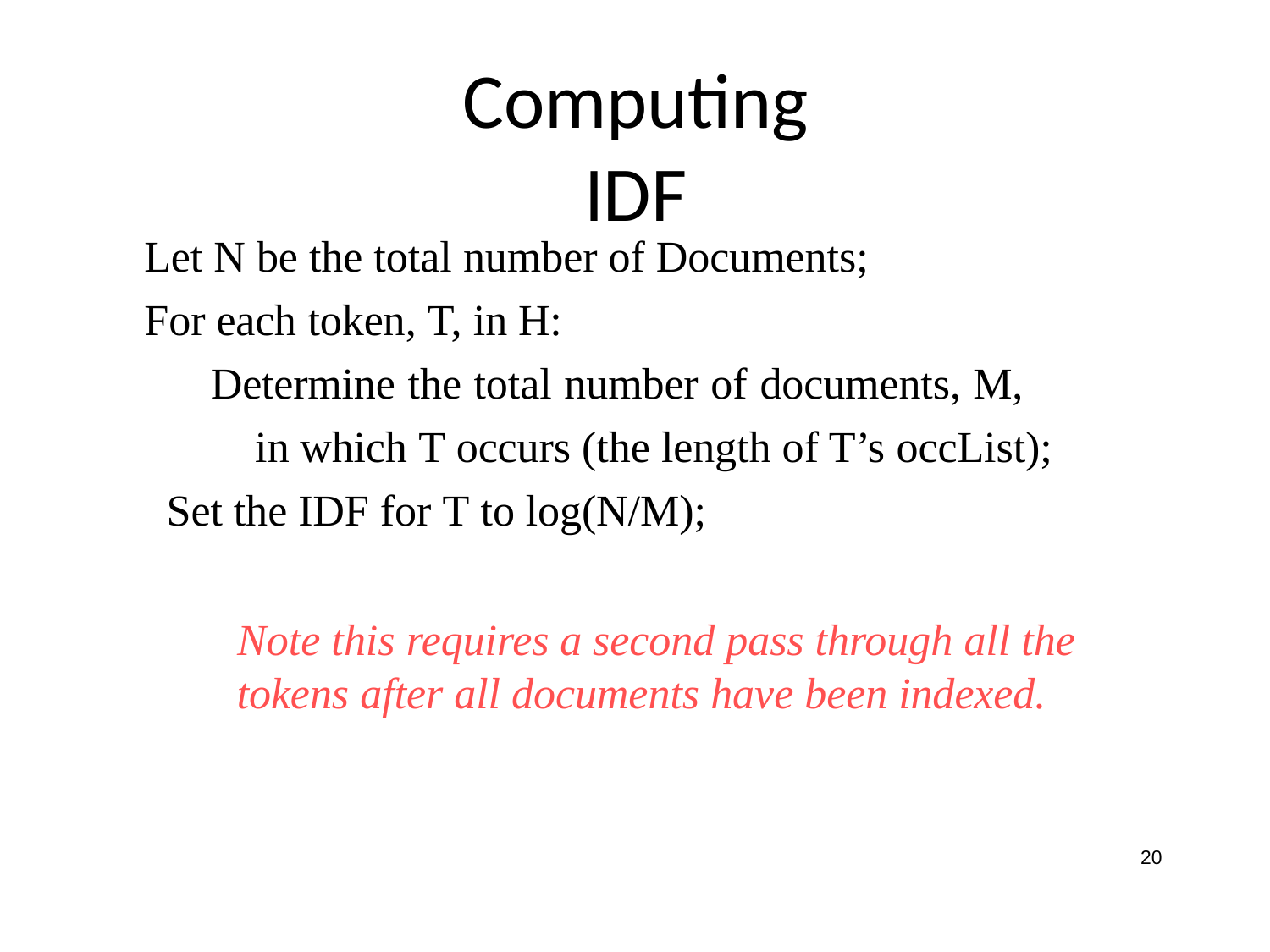

# Computing IDF
Let N be the total number of Documents;  For each token, T, in H:
Determine the total number of documents, M,  in which T occurs (the length of T’s occList);
Set the IDF for T to log(N/M);

Note this requires a second pass through all the  tokens after all documents have been indexed.
20